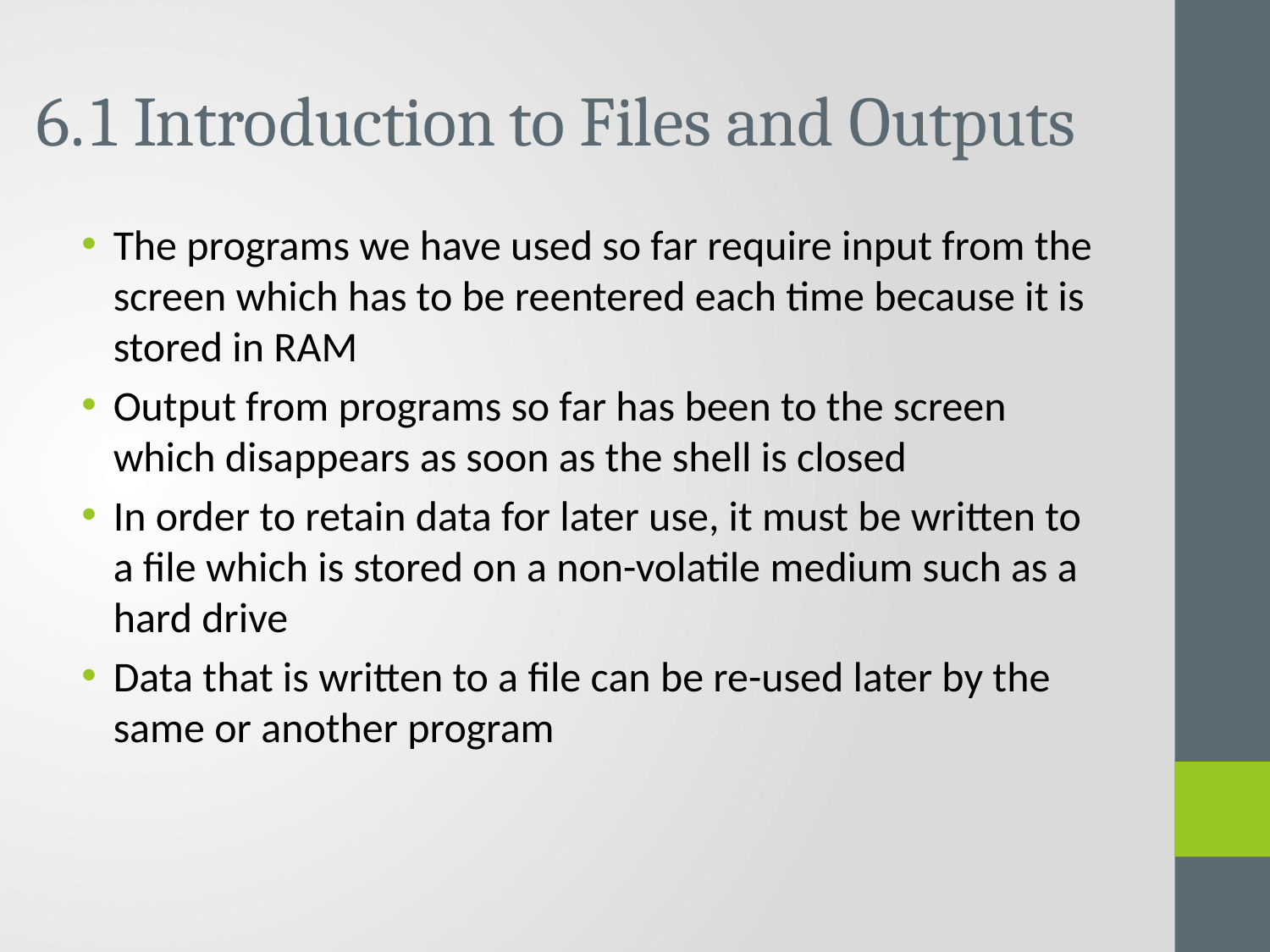

# 6.1 Introduction to Files and Outputs
The programs we have used so far require input from the screen which has to be reentered each time because it is stored in RAM
Output from programs so far has been to the screen which disappears as soon as the shell is closed
In order to retain data for later use, it must be written to a file which is stored on a non-volatile medium such as a hard drive
Data that is written to a file can be re-used later by the same or another program